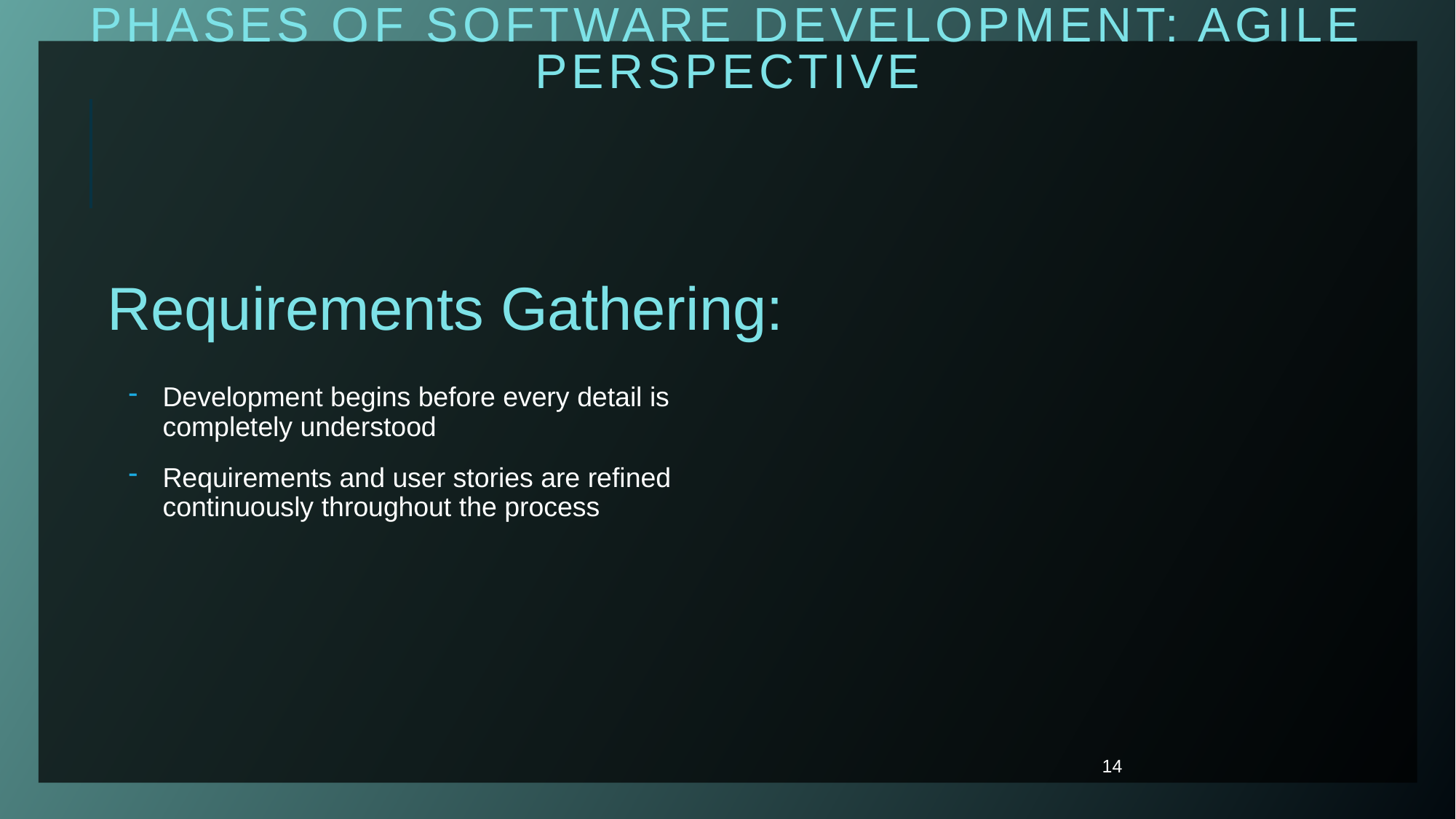

# Phases of software development: Agile perspective
Requirements Gathering:

Development begins before every detail is completely understood
Requirements and user stories are refined continuously throughout the process
14